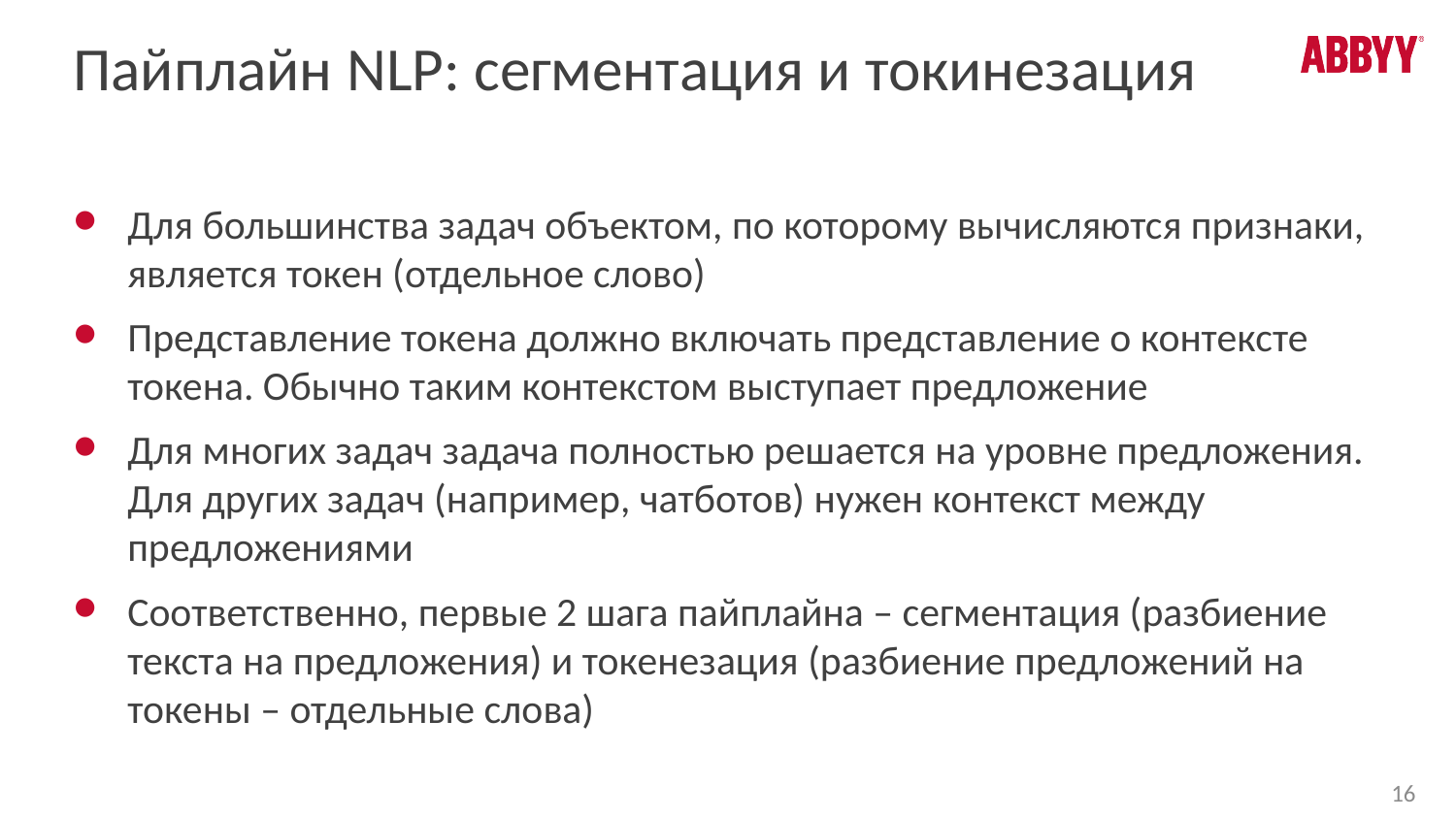

# Пайплайн NLP: сегментация и токинезация
Для большинства задач объектом, по которому вычисляются признаки, является токен (отдельное слово)
Представление токена должно включать представление о контексте токена. Обычно таким контекстом выступает предложение
Для многих задач задача полностью решается на уровне предложения. Для других задач (например, чатботов) нужен контекст между предложениями
Соответственно, первые 2 шага пайплайна – сегментация (разбиение текста на предложения) и токенезация (разбиение предложений на токены – отдельные слова)

16